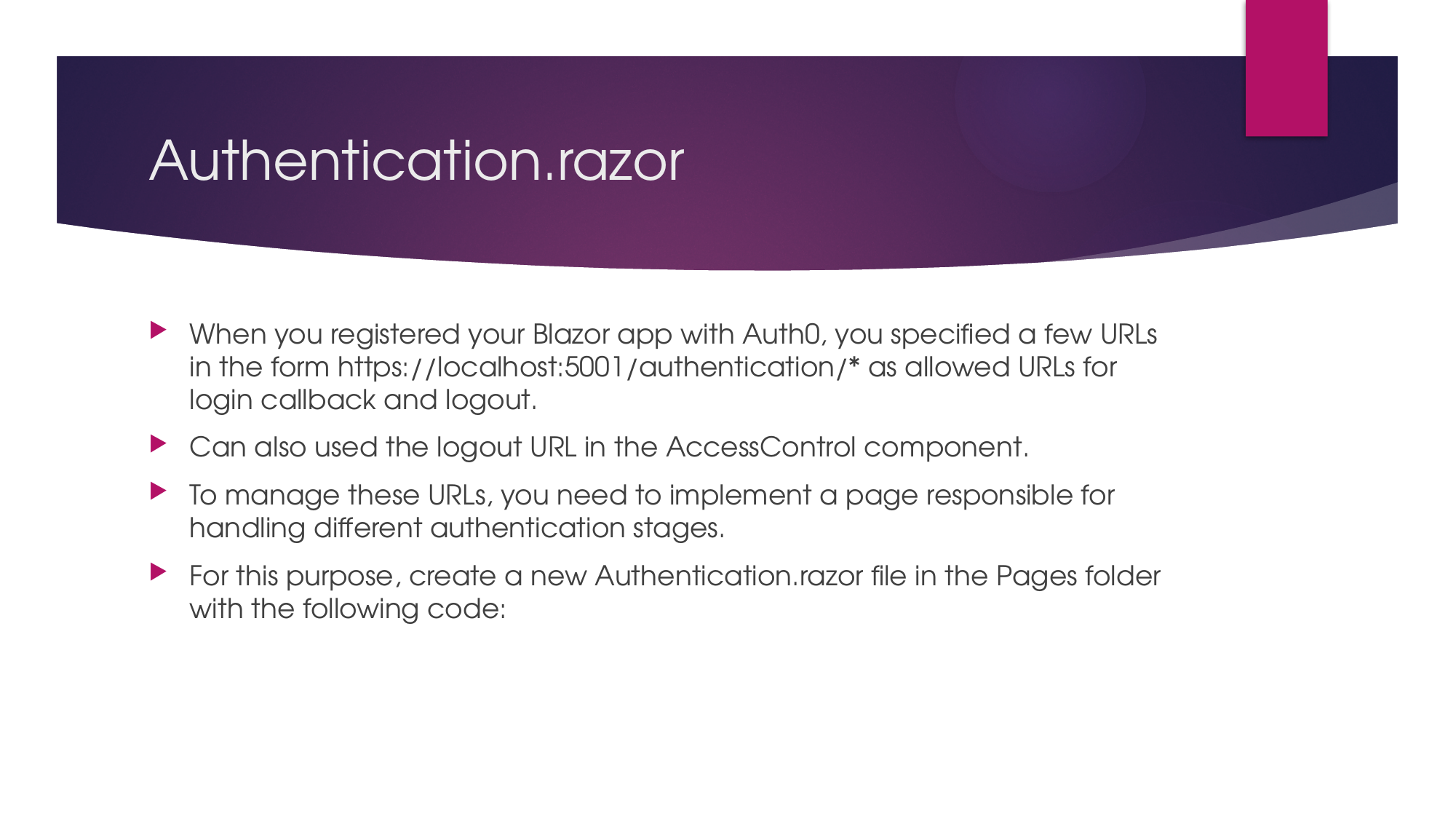

# Authentication.razor
When you registered your Blazor app with Auth0, you specified a few URLs in the form https://localhost:5001/authentication/* as allowed URLs for login callback and logout.
Can also used the logout URL in the AccessControl component.
To manage these URLs, you need to implement a page responsible for handling different authentication stages.
For this purpose, create a new Authentication.razor file in the Pages folder with the following code: